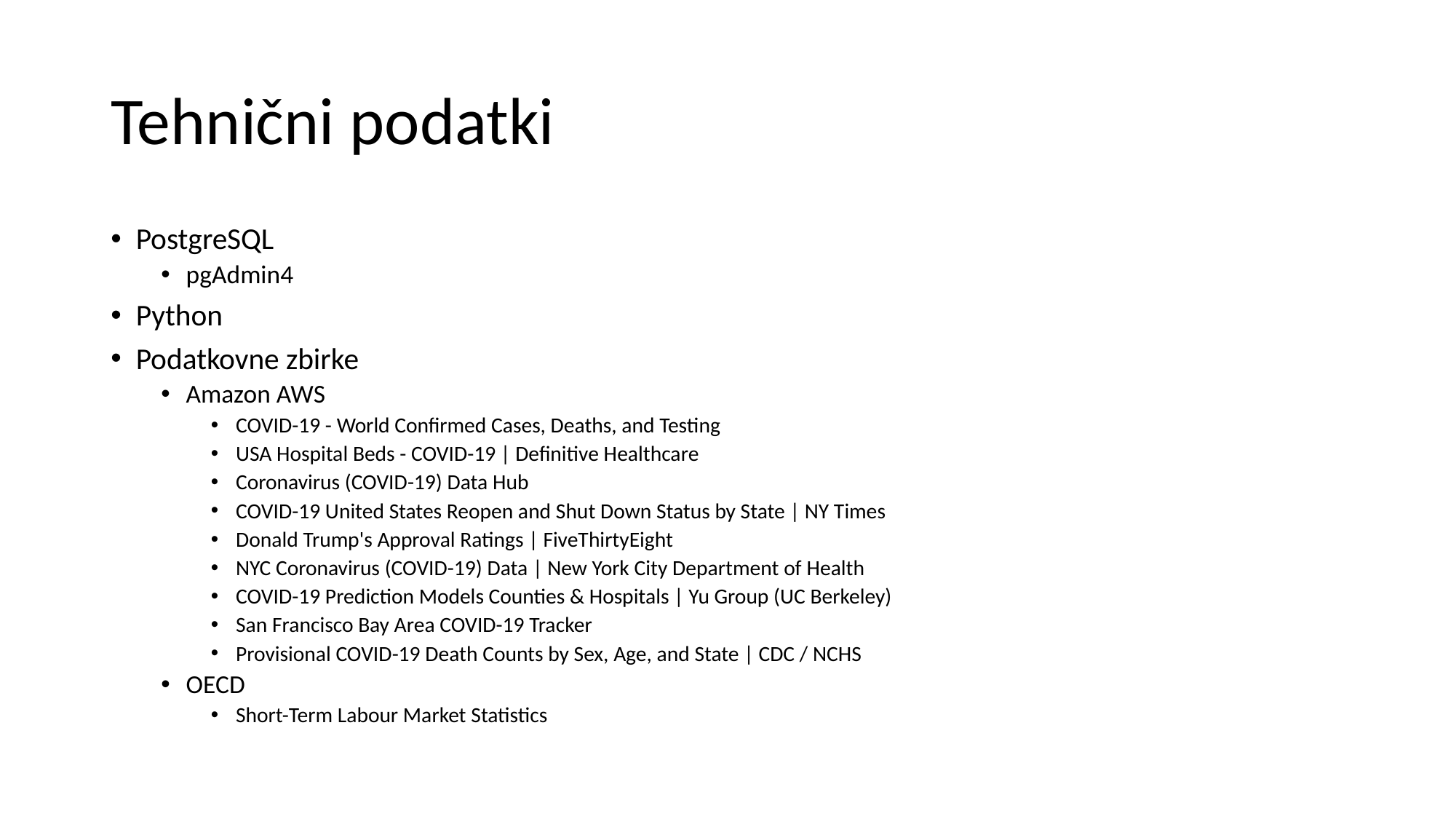

# Tehnični podatki
PostgreSQL
pgAdmin4
Python
Podatkovne zbirke
Amazon AWS
COVID-19 - World Confirmed Cases, Deaths, and Testing
USA Hospital Beds - COVID-19 | Definitive Healthcare
Coronavirus (COVID-19) Data Hub
COVID-19 United States Reopen and Shut Down Status by State | NY Times
Donald Trump's Approval Ratings | FiveThirtyEight
NYC Coronavirus (COVID-19) Data | New York City Department of Health
COVID-19 Prediction Models Counties & Hospitals | Yu Group (UC Berkeley)
San Francisco Bay Area COVID-19 Tracker
Provisional COVID-19 Death Counts by Sex, Age, and State | CDC / NCHS
OECD
Short-Term Labour Market Statistics